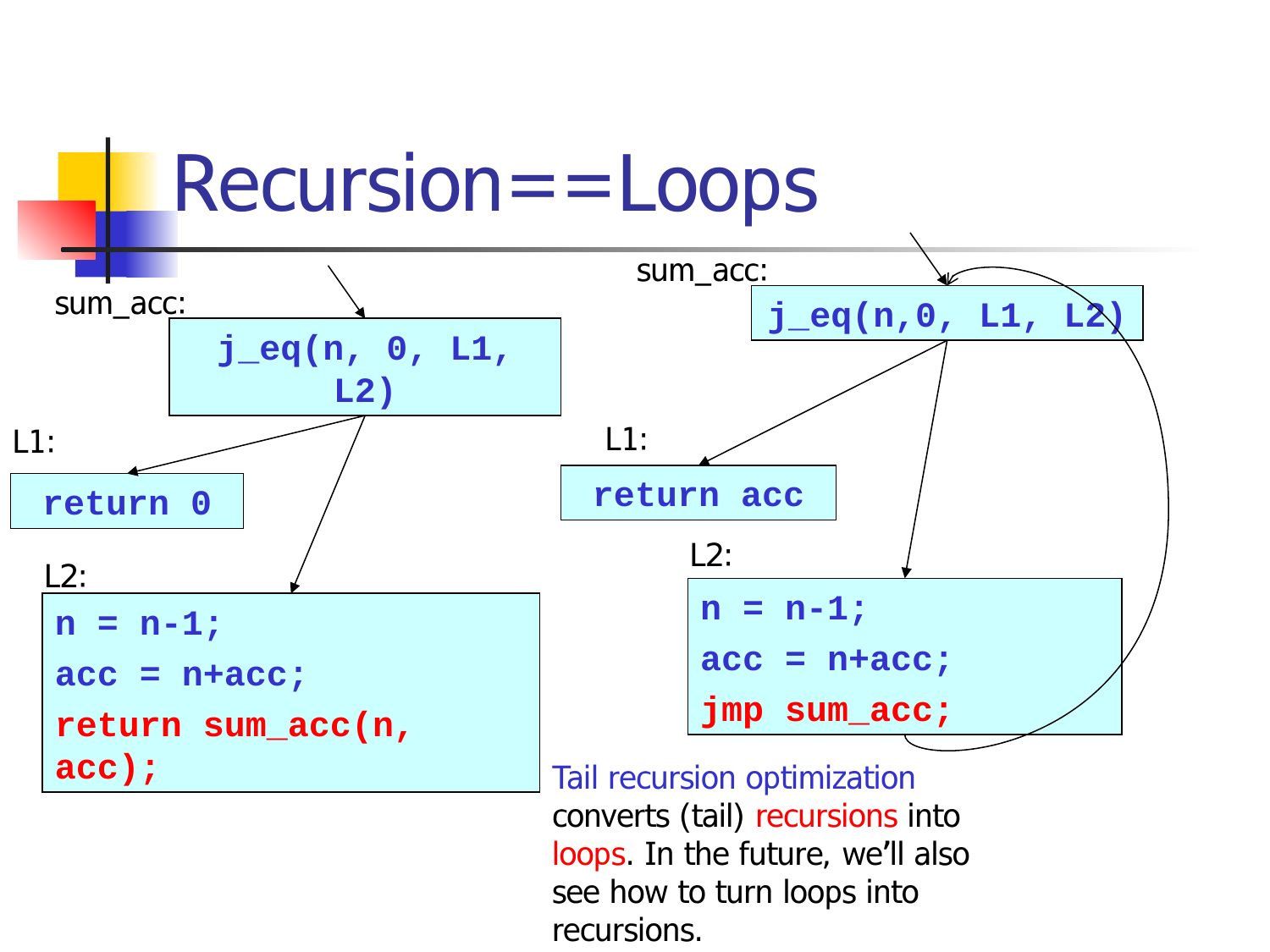

# Recursion==Loops
sum_acc:
sum_acc:
j_eq(n,0, L1, L2)
j_eq(n, 0, L1, L2)
L1:
L1:
return acc
return 0
L2:
L2:
n = n-1;
acc = n+acc;
jmp sum_acc;
n = n-1;
acc = n+acc;
return sum_acc(n, acc);
Tail recursion optimization converts (tail) recursions into loops. In the future, we’ll also see how to turn loops into recursions.